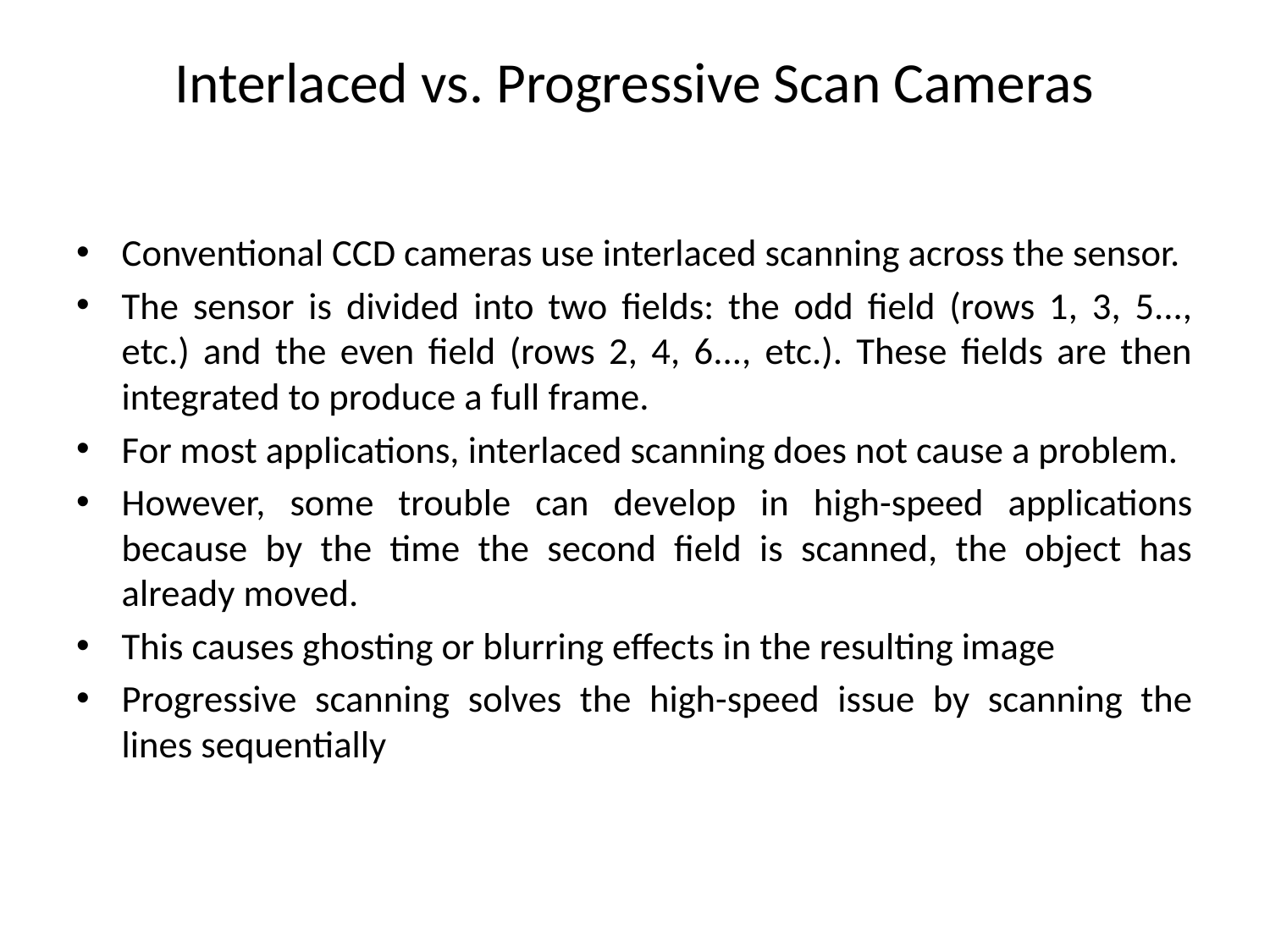

# Interlaced vs. Progressive Scan Cameras
Conventional CCD cameras use interlaced scanning across the sensor.
The sensor is divided into two fields: the odd field (rows 1, 3, 5..., etc.) and the even field (rows 2, 4, 6..., etc.). These fields are then integrated to produce a full frame.
For most applications, interlaced scanning does not cause a problem.
However, some trouble can develop in high-speed applications because by the time the second field is scanned, the object has already moved.
This causes ghosting or blurring effects in the resulting image
Progressive scanning solves the high-speed issue by scanning the lines sequentially